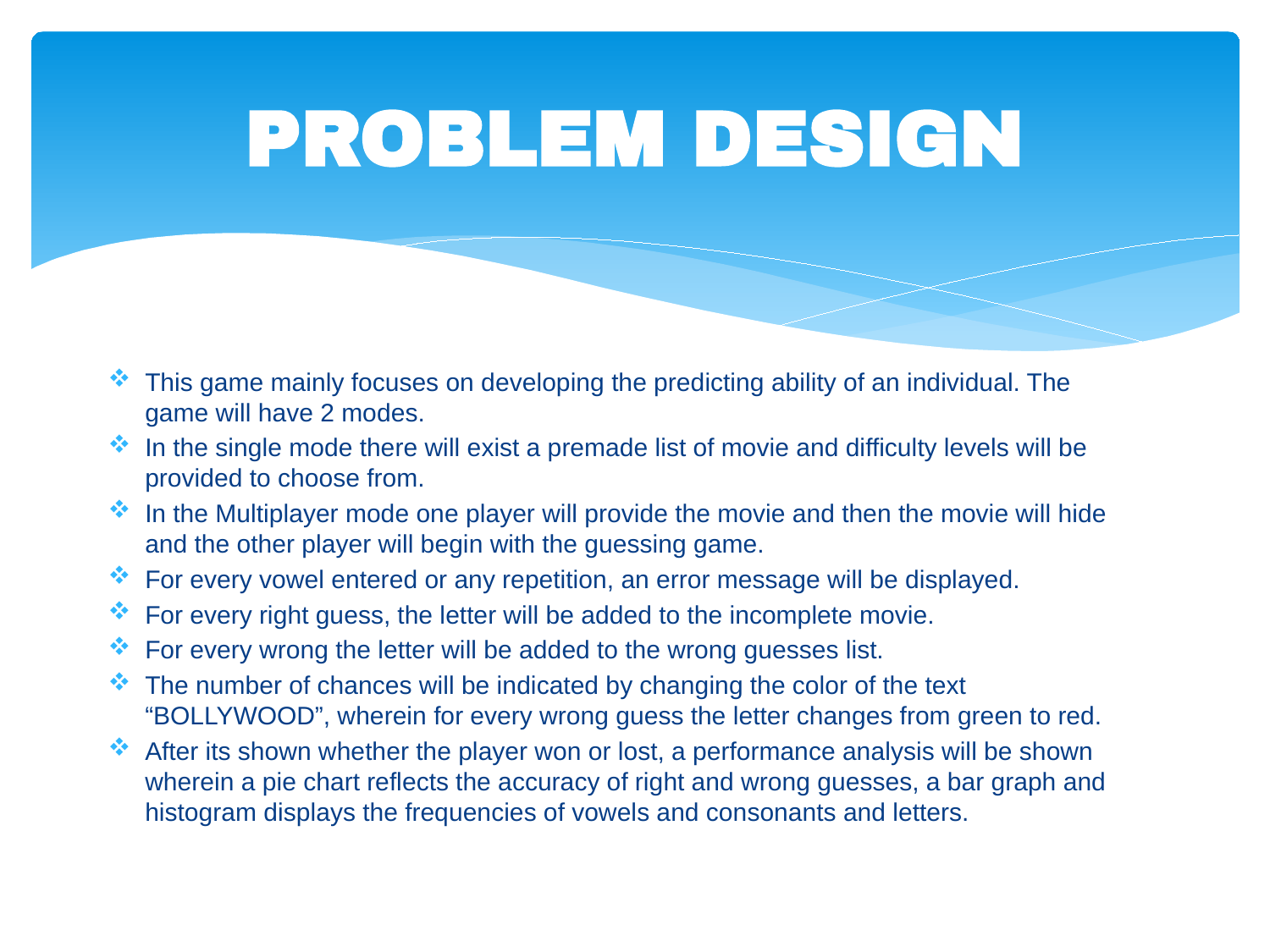

# PROBLEM DESIGN
This game mainly focuses on developing the predicting ability of an individual. The game will have 2 modes.
In the single mode there will exist a premade list of movie and difficulty levels will be provided to choose from.
In the Multiplayer mode one player will provide the movie and then the movie will hide and the other player will begin with the guessing game.
For every vowel entered or any repetition, an error message will be displayed.
For every right guess, the letter will be added to the incomplete movie.
For every wrong the letter will be added to the wrong guesses list.
The number of chances will be indicated by changing the color of the text “BOLLYWOOD”, wherein for every wrong guess the letter changes from green to red.
After its shown whether the player won or lost, a performance analysis will be shown wherein a pie chart reflects the accuracy of right and wrong guesses, a bar graph and histogram displays the frequencies of vowels and consonants and letters.